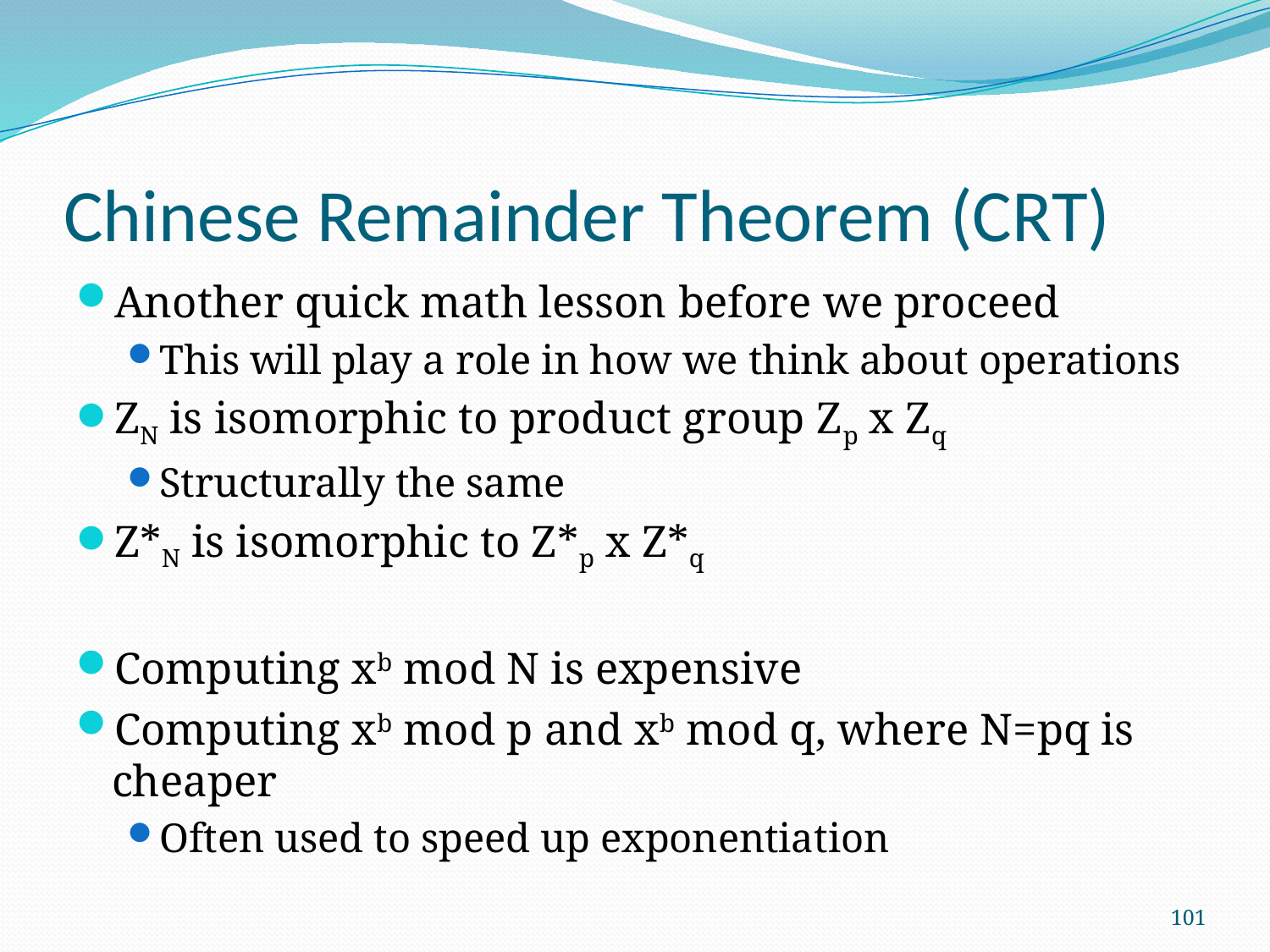

# Chinese Remainder Theorem (CRT)
Another quick math lesson before we proceed
This will play a role in how we think about operations
ZN is isomorphic to product group Zp x Zq
Structurally the same
Z*N is isomorphic to Z*p x Z*q

Computing xb mod N is expensive
Computing xb mod p and xb mod q, where N=pq is cheaper
Often used to speed up exponentiation
101